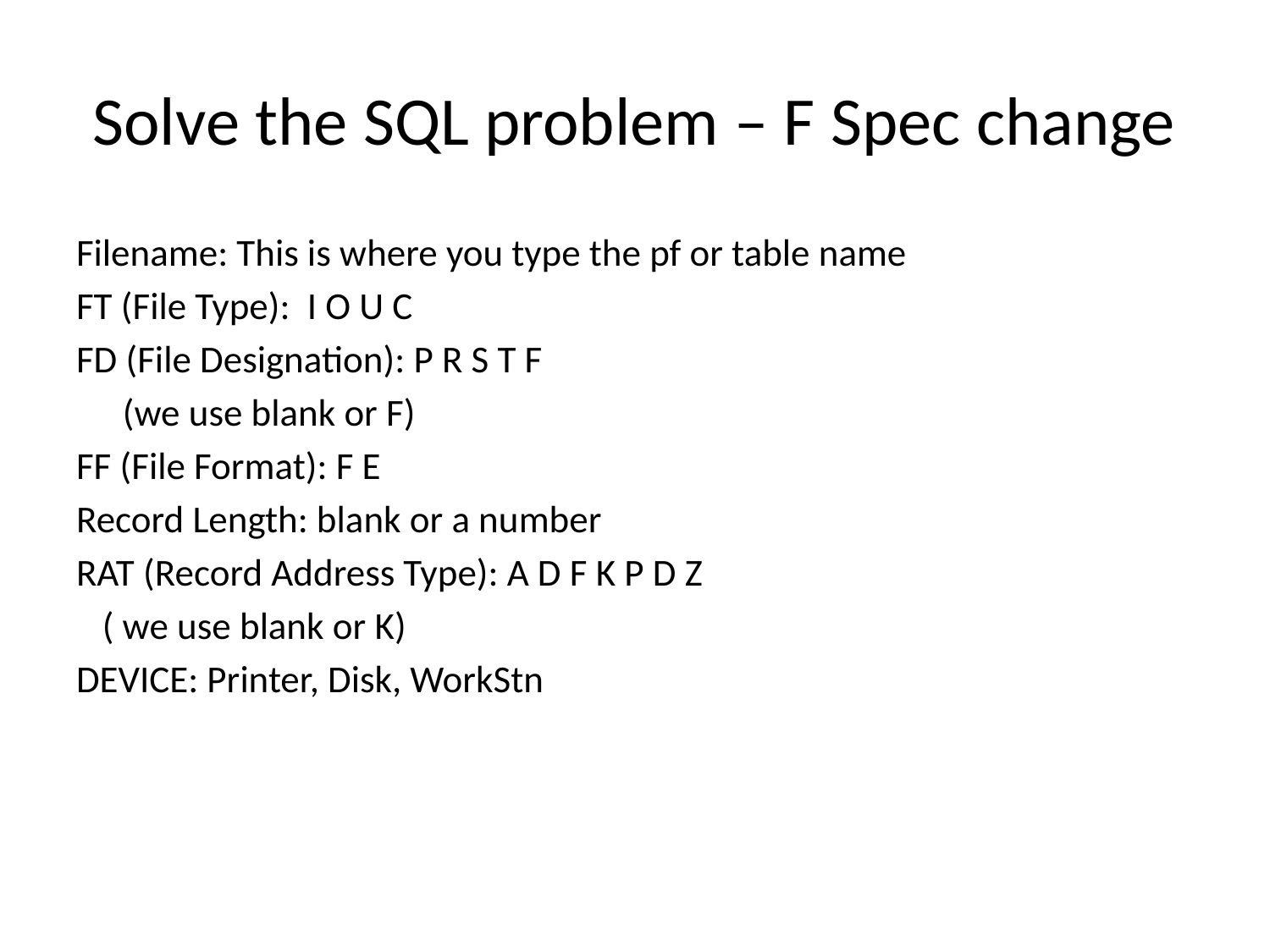

# Solve the SQL problem – F Spec change
Filename: This is where you type the pf or table name
FT (File Type):  I O U C
FD (File Designation): P R S T F
	(we use blank or F)
FF (File Format): F E
Record Length: blank or a number
RAT (Record Address Type): A D F K P D Z
   ( we use blank or K)
DEVICE: Printer, Disk, WorkStn